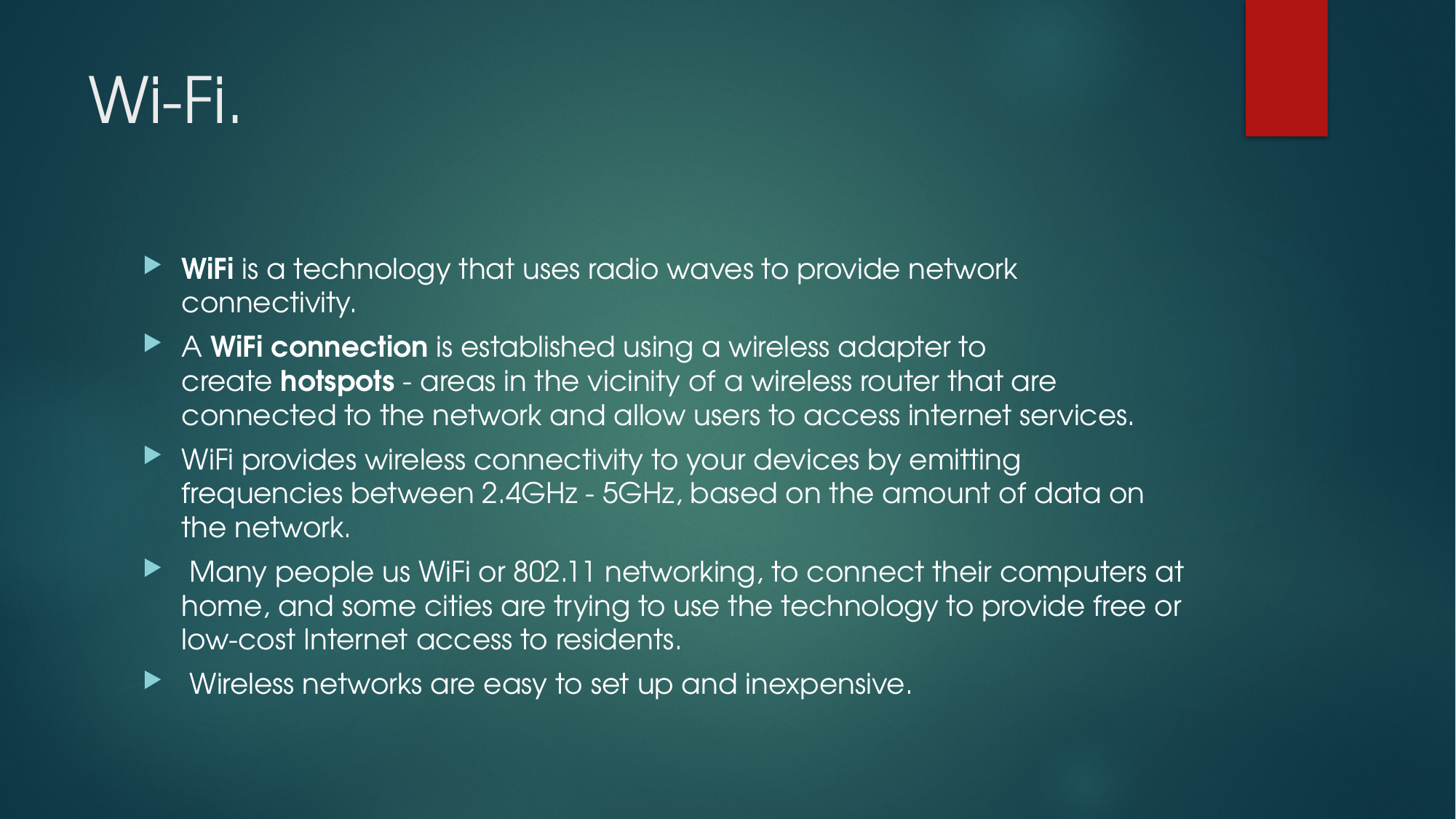

# Wi-Fi.
WiFi is a technology that uses radio waves to provide network connectivity.
A WiFi connection is established using a wireless adapter to create hotspots - areas in the vicinity of a wireless router that are connected to the network and allow users to access internet services.
WiFi provides wireless connectivity to your devices by emitting frequencies between 2.4GHz - 5GHz, based on the amount of data on the network.
 Many people us WiFi or 802.11 networking, to connect their computers at home, and some cities are trying to use the technology to provide free or low-cost Internet access to residents.
 Wireless networks are easy to set up and inexpensive.